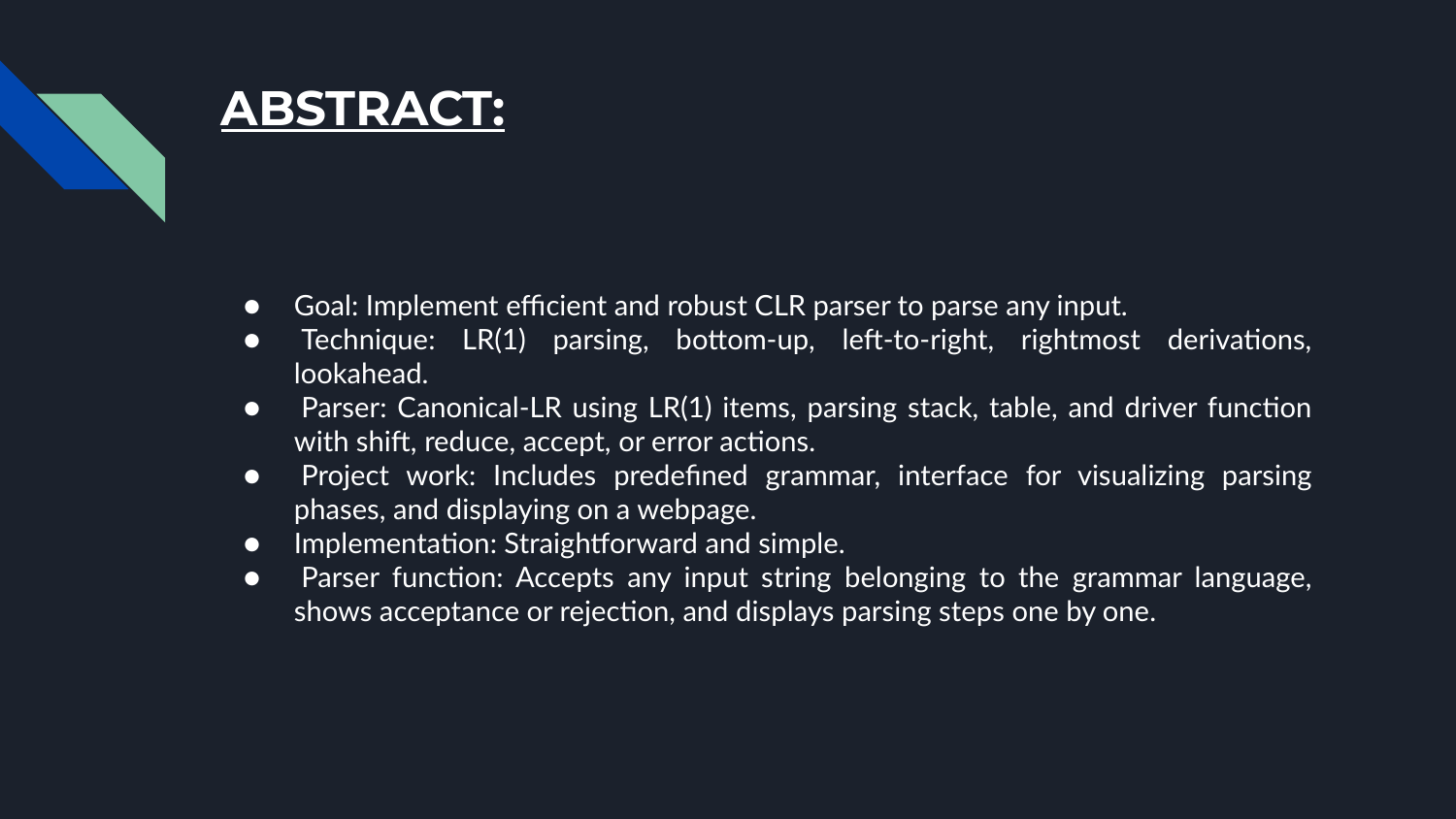

# ABSTRACT:

Goal: Implement efficient and robust CLR parser to parse any input.
 Technique: LR(1) parsing, bottom-up, left-to-right, rightmost derivations, lookahead.
 Parser: Canonical-LR using LR(1) items, parsing stack, table, and driver function with shift, reduce, accept, or error actions.
 Project work: Includes predefined grammar, interface for visualizing parsing phases, and displaying on a webpage.
Implementation: Straightforward and simple.
 Parser function: Accepts any input string belonging to the grammar language, shows acceptance or rejection, and displays parsing steps one by one.